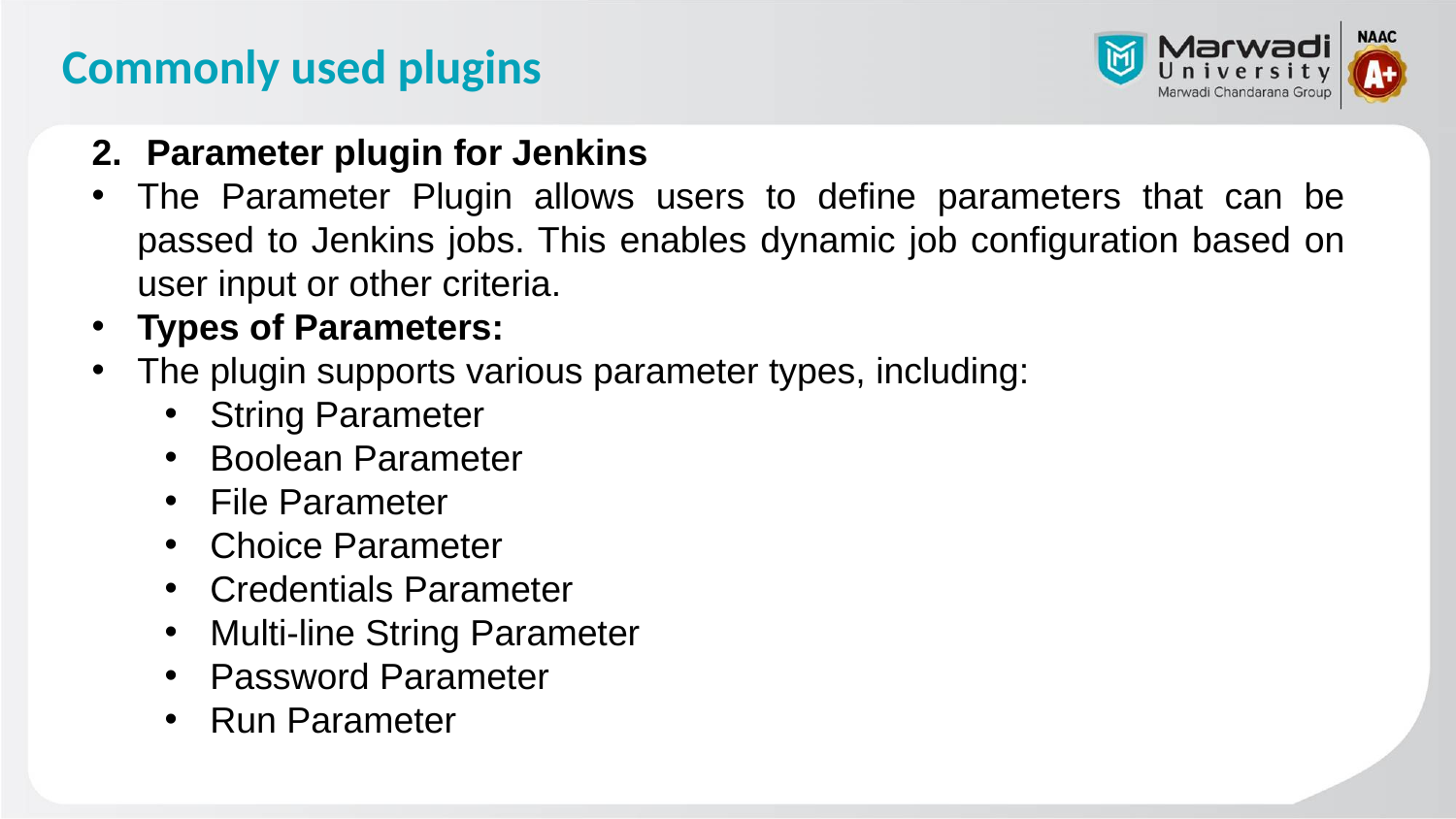

# Commonly used plugins
Parameter plugin for Jenkins
The Parameter Plugin allows users to define parameters that can be passed to Jenkins jobs. This enables dynamic job configuration based on user input or other criteria.
Types of Parameters:
The plugin supports various parameter types, including:
String Parameter
Boolean Parameter
File Parameter
Choice Parameter
Credentials Parameter
Multi-line String Parameter
Password Parameter
Run Parameter